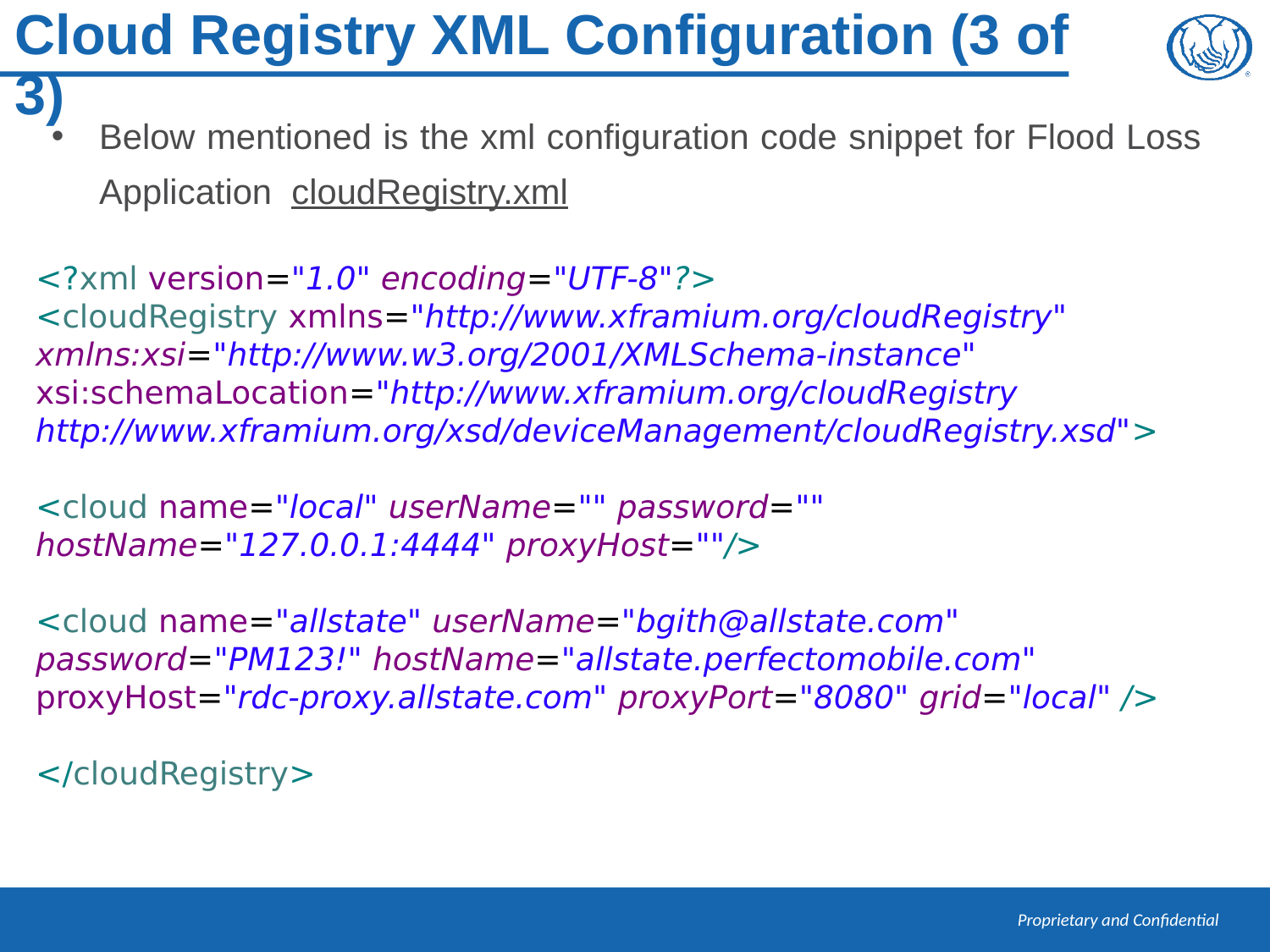

# Cloud Registry XML Configuration (3 of 3)
Below mentioned is the xml configuration code snippet for Flood Loss Application  cloudRegistry.xml

<?xml version="1.0" encoding="UTF-8"?>
<cloudRegistry xmlns="http://www.xframium.org/cloudRegistry" xmlns:xsi="http://www.w3.org/2001/XMLSchema-instance"
xsi:schemaLocation="http://www.xframium.org/cloudRegistry http://www.xframium.org/xsd/deviceManagement/cloudRegistry.xsd">

<cloud name="local" userName="" password="" hostName="127.0.0.1:4444" proxyHost=""/>

<cloud name="allstate" userName="bgith@allstate.com" password="PM123!" hostName="allstate.perfectomobile.com"
proxyHost="rdc-proxy.allstate.com" proxyPort="8080" grid="local" />

</cloudRegistry>